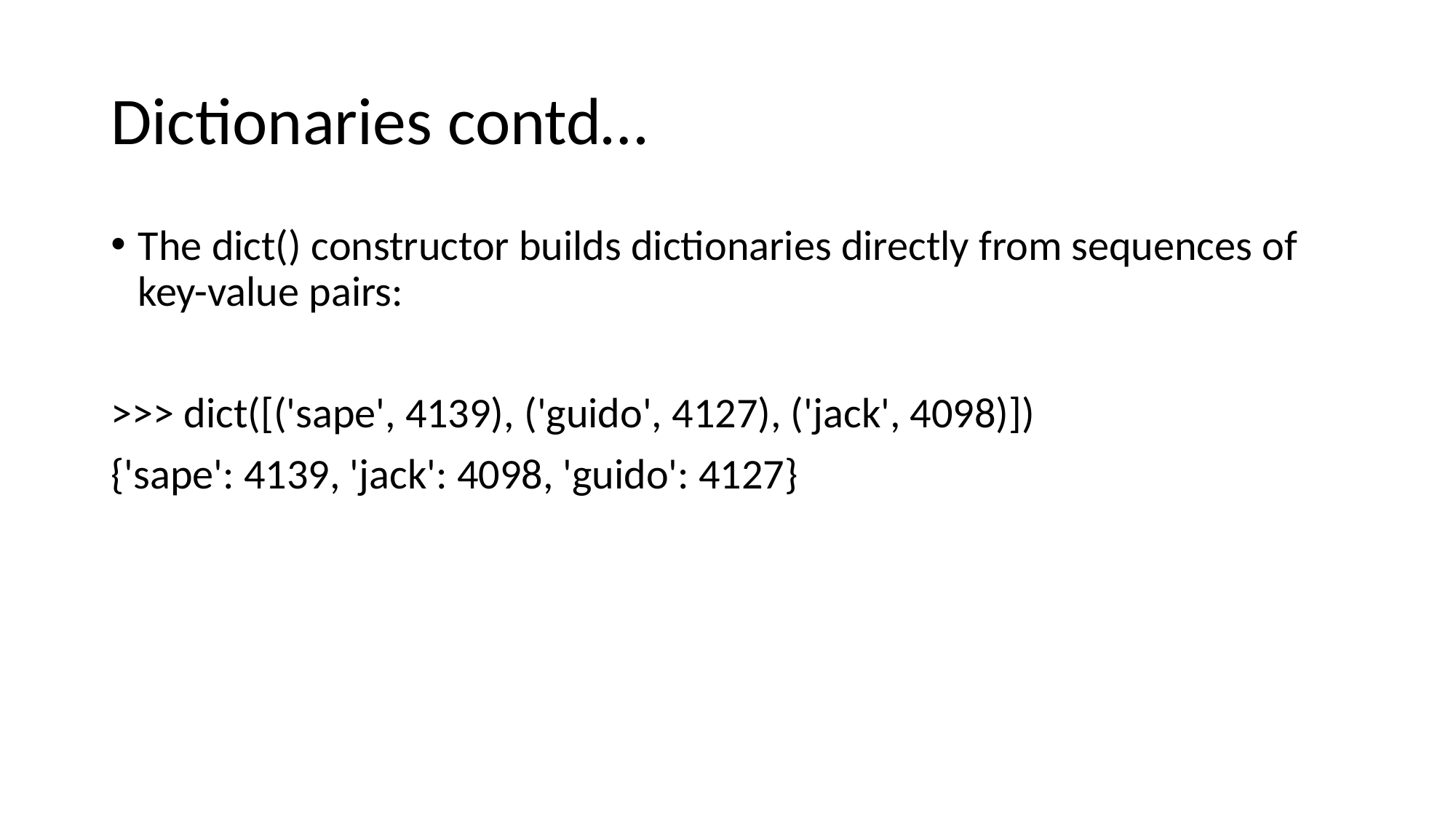

# Dictionaries contd…
The dict() constructor builds dictionaries directly from sequences of key-value pairs:

>>> dict([('sape', 4139), ('guido', 4127), ('jack', 4098)])
{'sape': 4139, 'jack': 4098, 'guido': 4127}